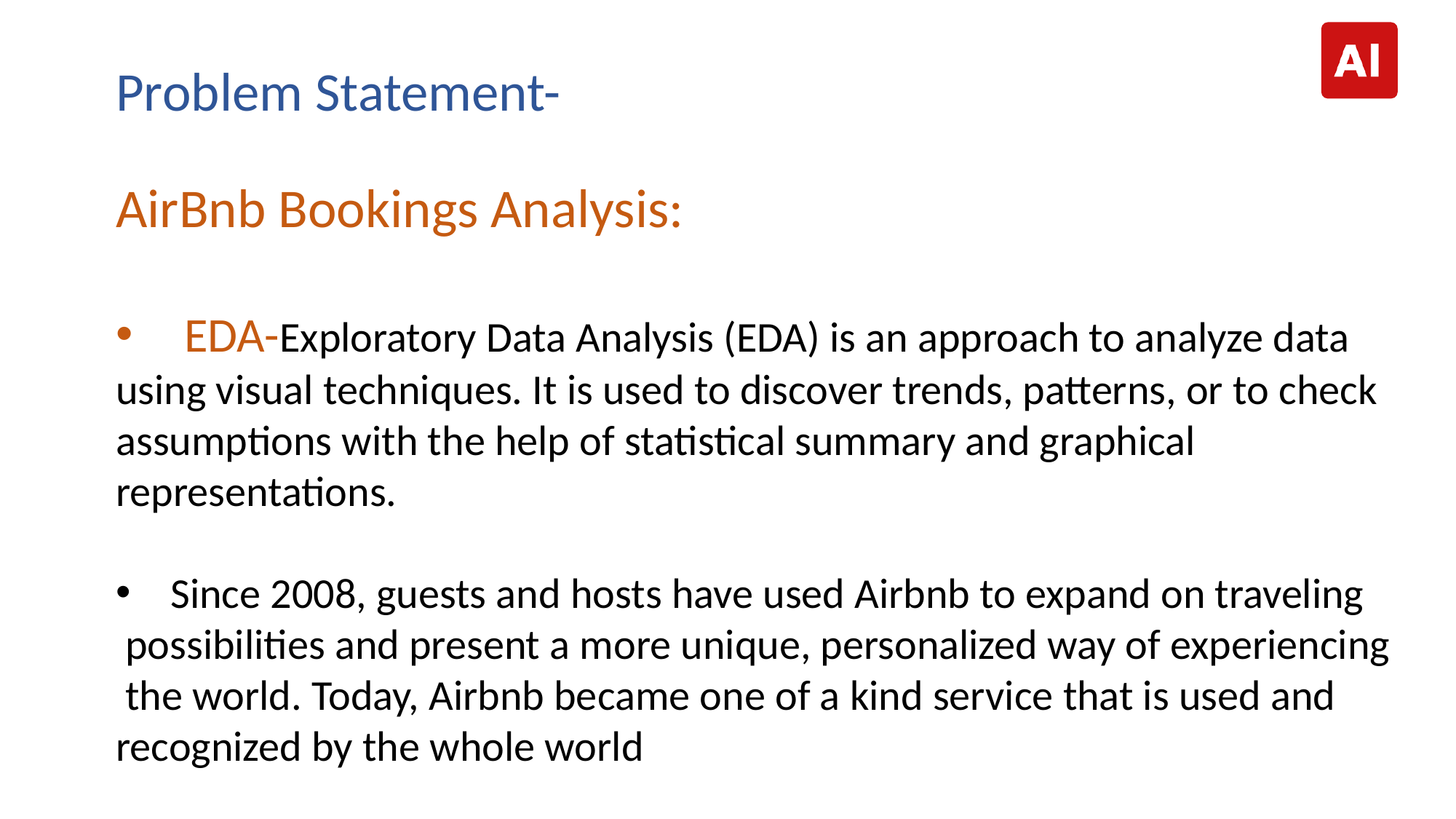

Problem Statement-

AirBnb Bookings Analysis:

EDA-Exploratory Data Analysis (EDA) is an approach to analyze data
using visual techniques. It is used to discover trends, patterns, or to check
assumptions with the help of statistical summary and graphical
representations.

Since 2008, guests and hosts have used Airbnb to expand on traveling
 possibilities and present a more unique, personalized way of experiencing
 the world. Today, Airbnb became one of a kind service that is used and
recognized by the whole world